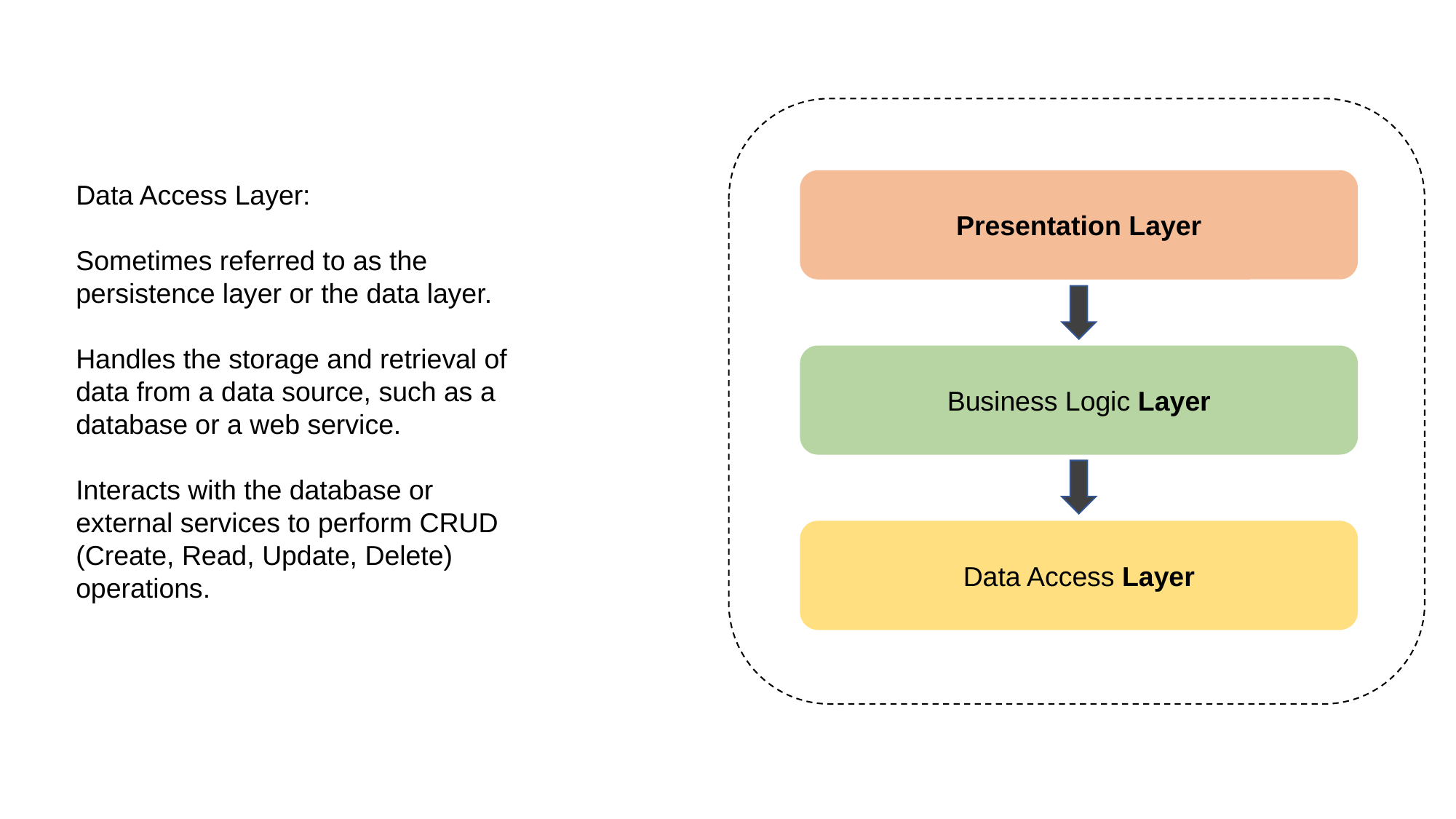

Presentation Layer
Data Access Layer:

Sometimes referred to as the persistence layer or the data layer.

Handles the storage and retrieval of data from a data source, such as a database or a web service.

Interacts with the database or external services to perform CRUD (Create, Read, Update, Delete) operations.

Business Logic Layer

Data Access Layer